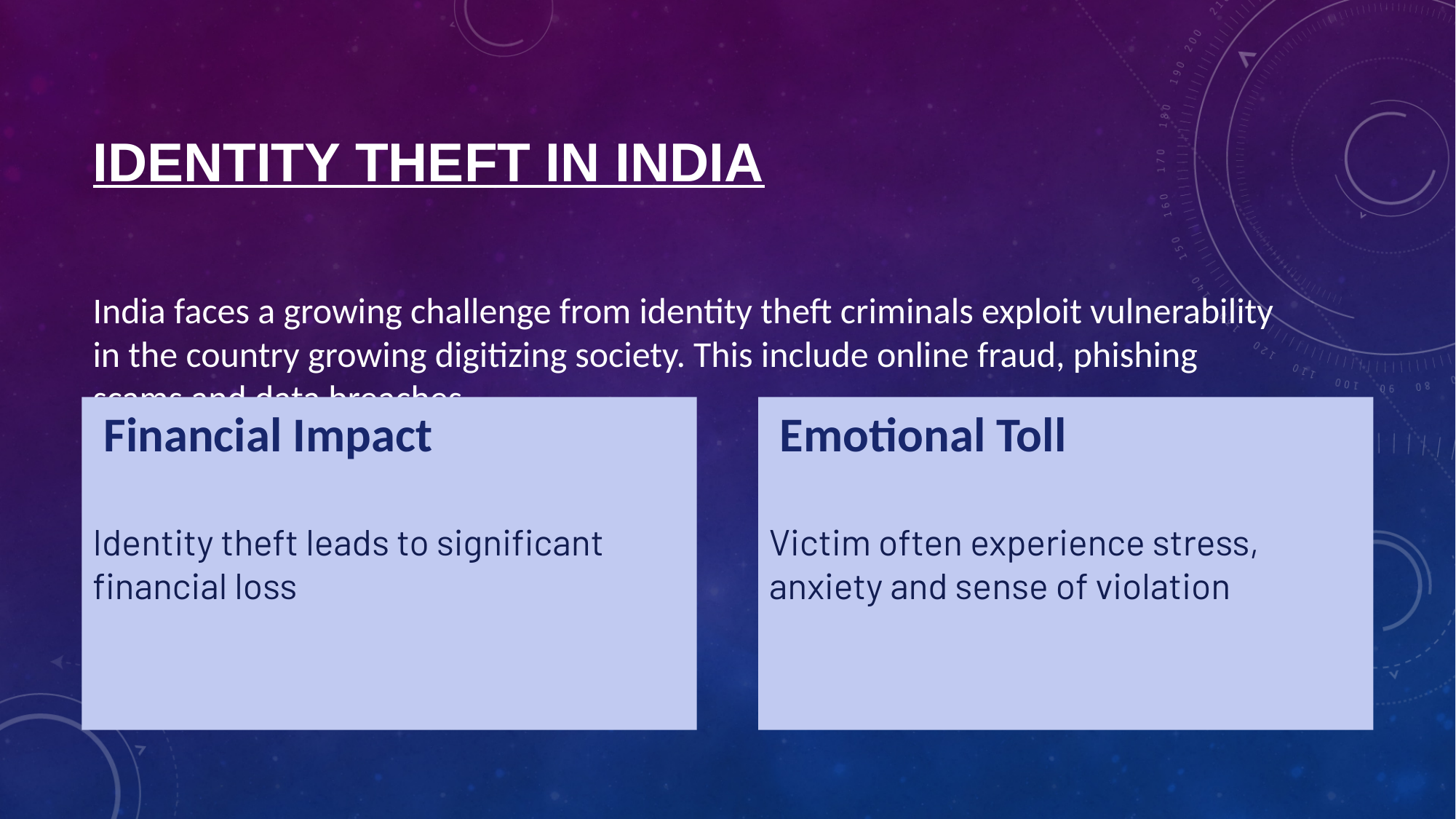

# Identity theft in India

India faces a growing challenge from identity theft criminals exploit vulnerability in the country growing digitizing society. This include online fraud, phishing scams and data breaches.

 Emotional Toll

Victim often experience stress, anxiety and sense of violation

 Financial Impact

Identity theft leads to significant financial loss